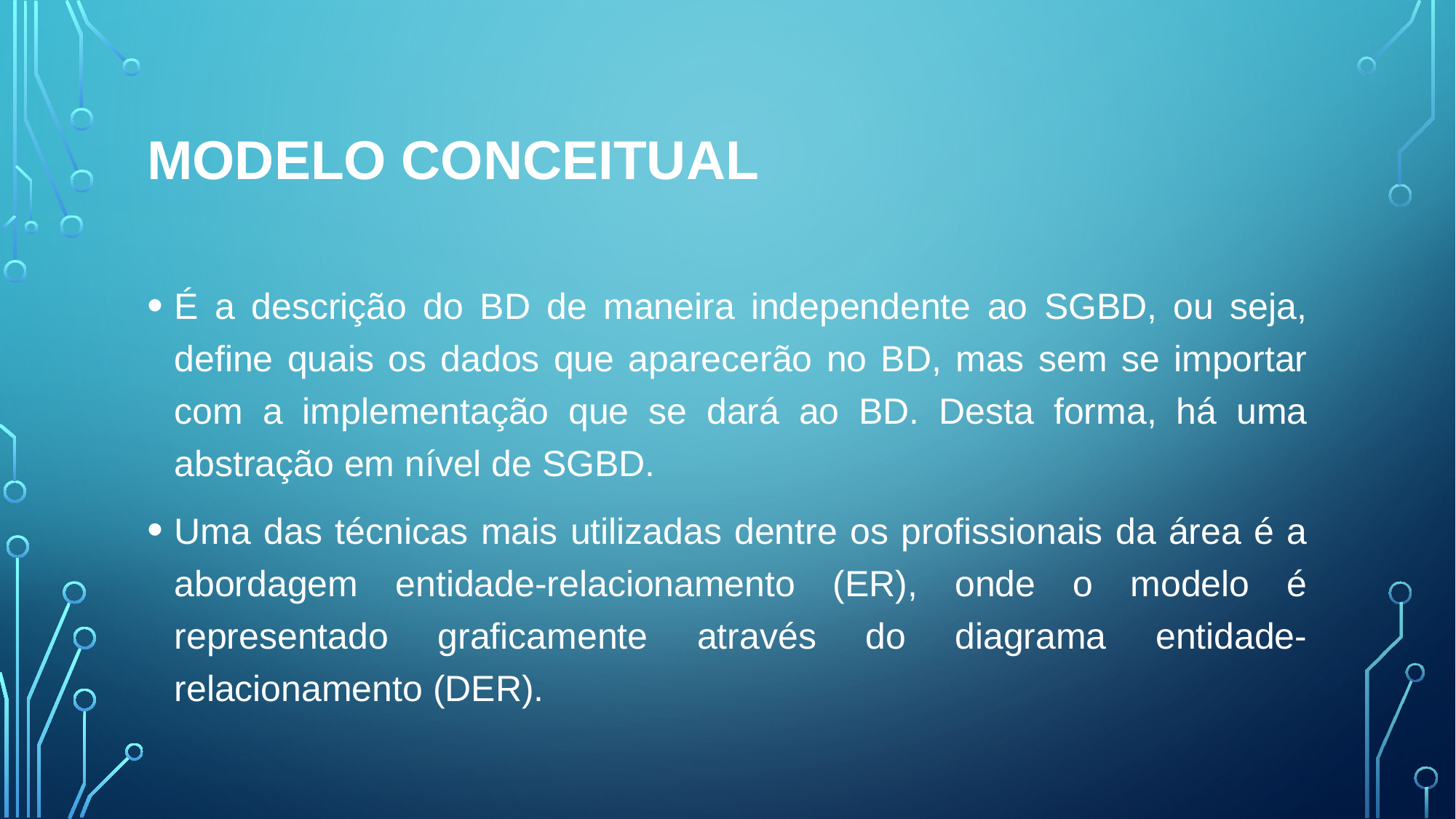

# Modelo conceitual
É a descrição do BD de maneira independente ao SGBD, ou seja, define quais os dados que aparecerão no BD, mas sem se importar com a implementação que se dará ao BD. Desta forma, há uma abstração em nível de SGBD.
Uma das técnicas mais utilizadas dentre os profissionais da área é a abordagem entidade-relacionamento (ER), onde o modelo é representado graficamente através do diagrama entidade-relacionamento (DER).